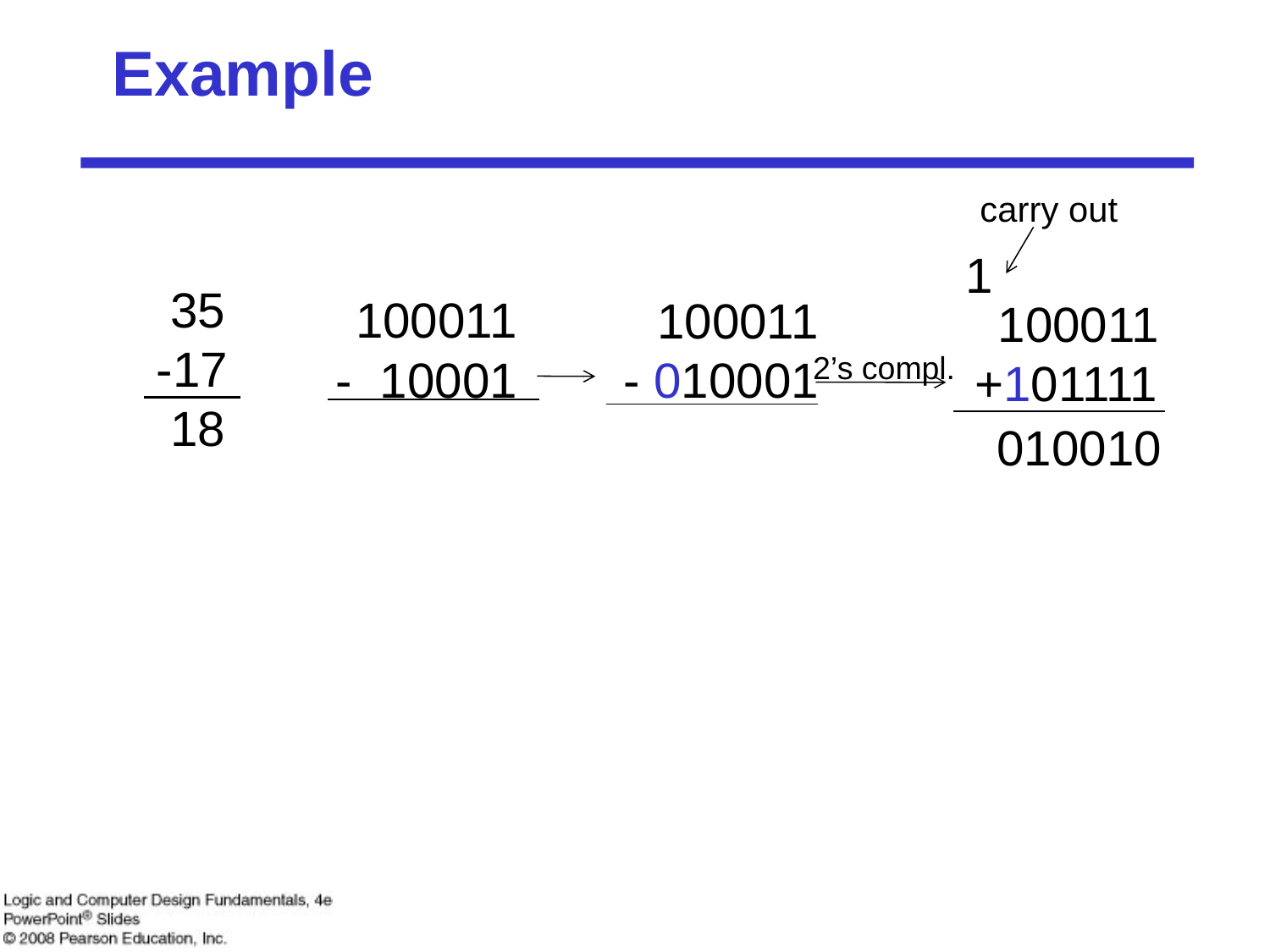

# Example
carry out
1
 35
-17
 18

  100011
-  10001
   100011
- 010001
  100011
2’s compl.
+101111
010010